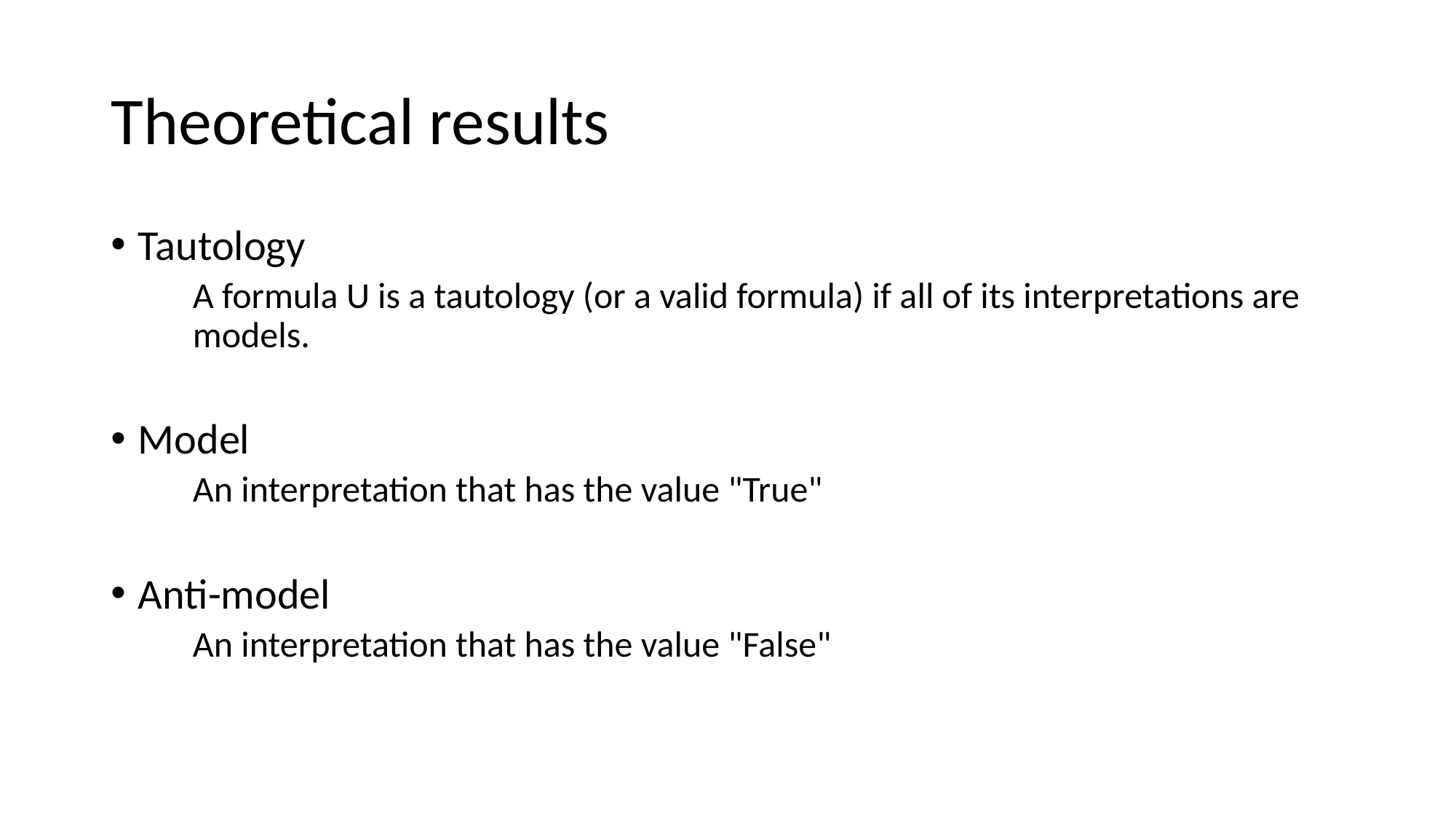

# Theoretical results
Tautology
A formula U is a tautology (or a valid formula) if all of its interpretations are models.

Model
An interpretation that has the value "True"

Anti-model
An interpretation that has the value "False"